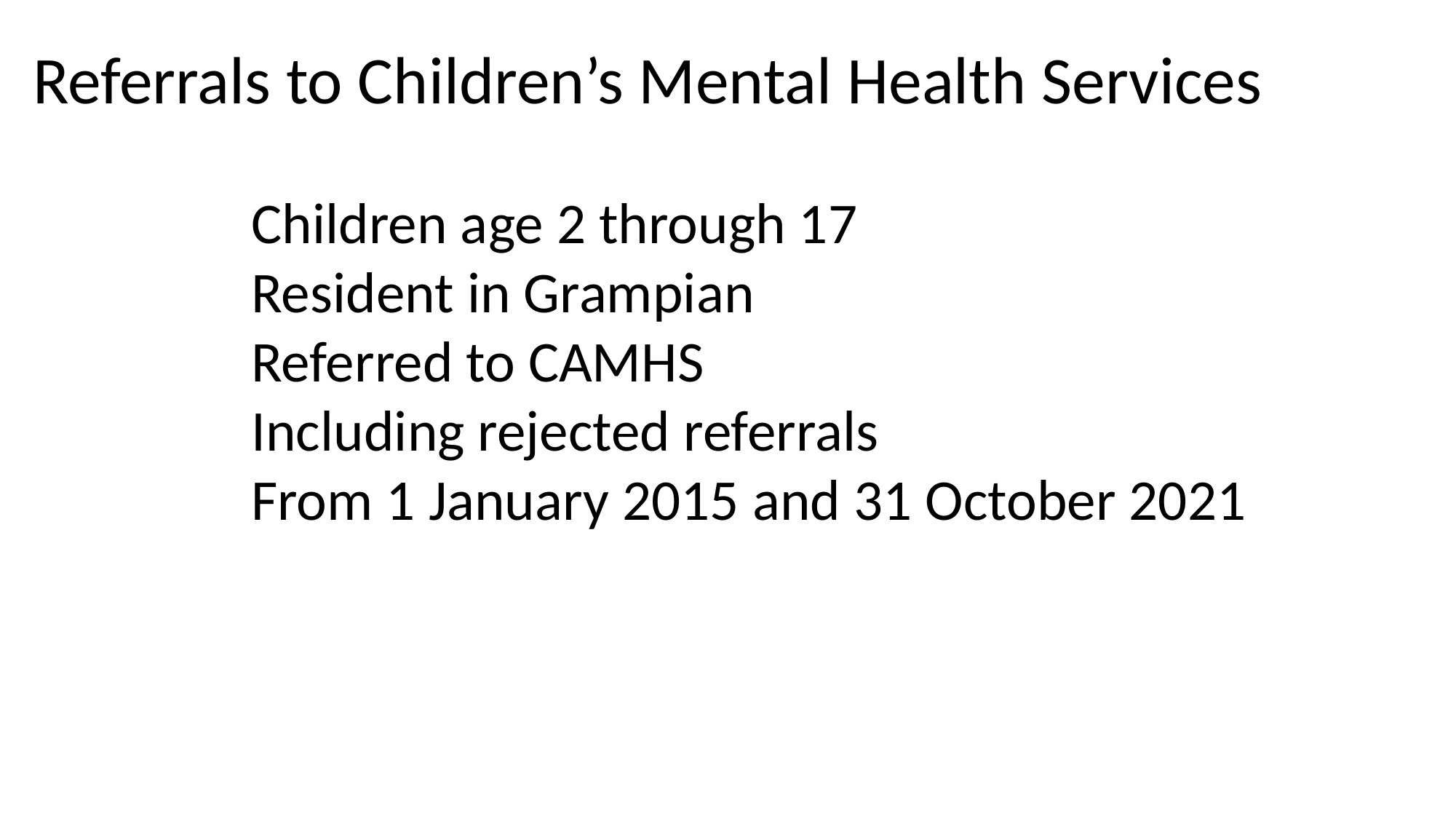

Referrals to Children’s Mental Health Services

	Children age 2 through 17
	Resident in Grampian
	Referred to CAMHS
	Including rejected referrals
	From 1 January 2015 and 31 October 2021